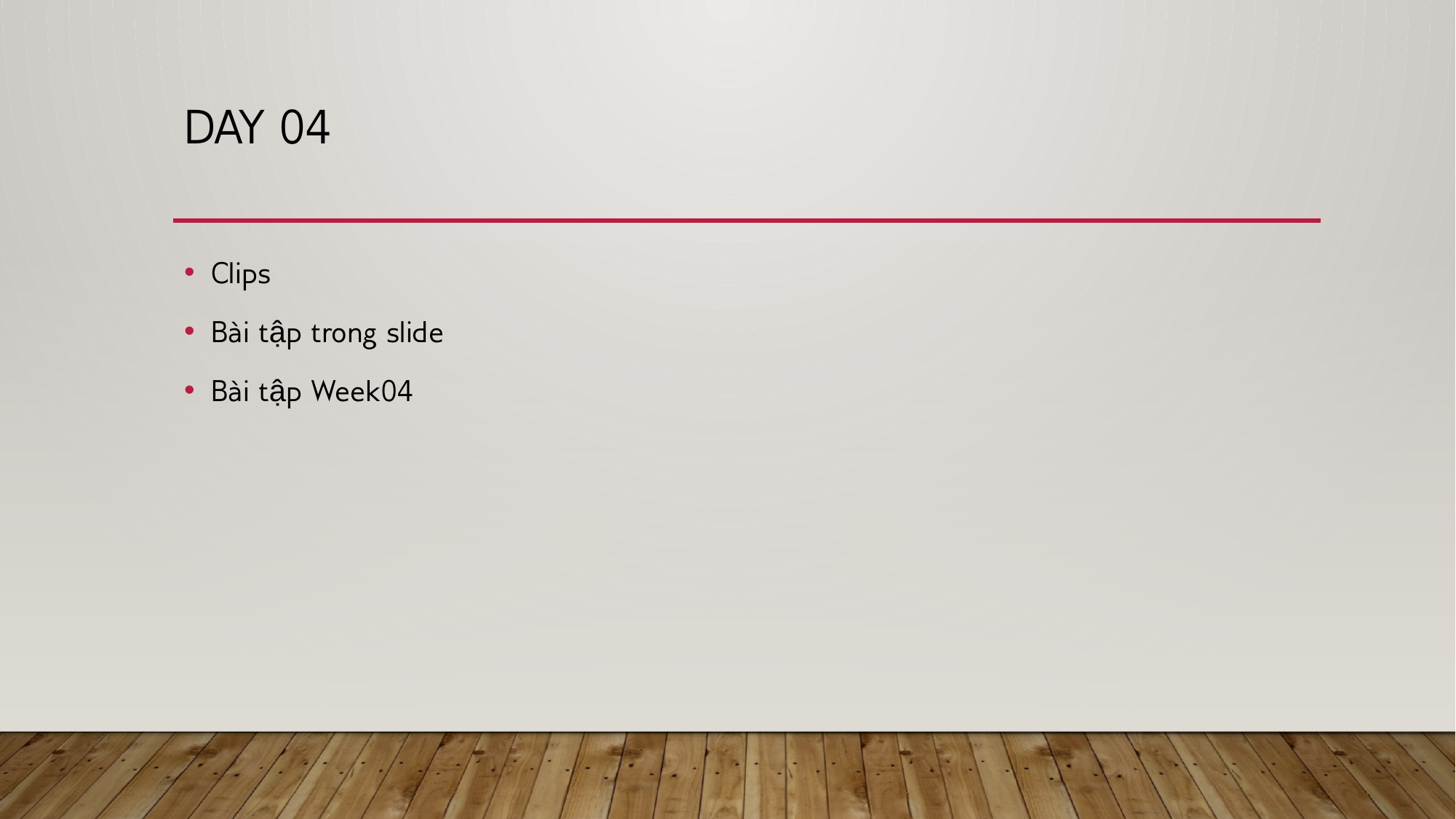

36
# Day 04
Clips
Bài tập trong slide
Bài tập Week04